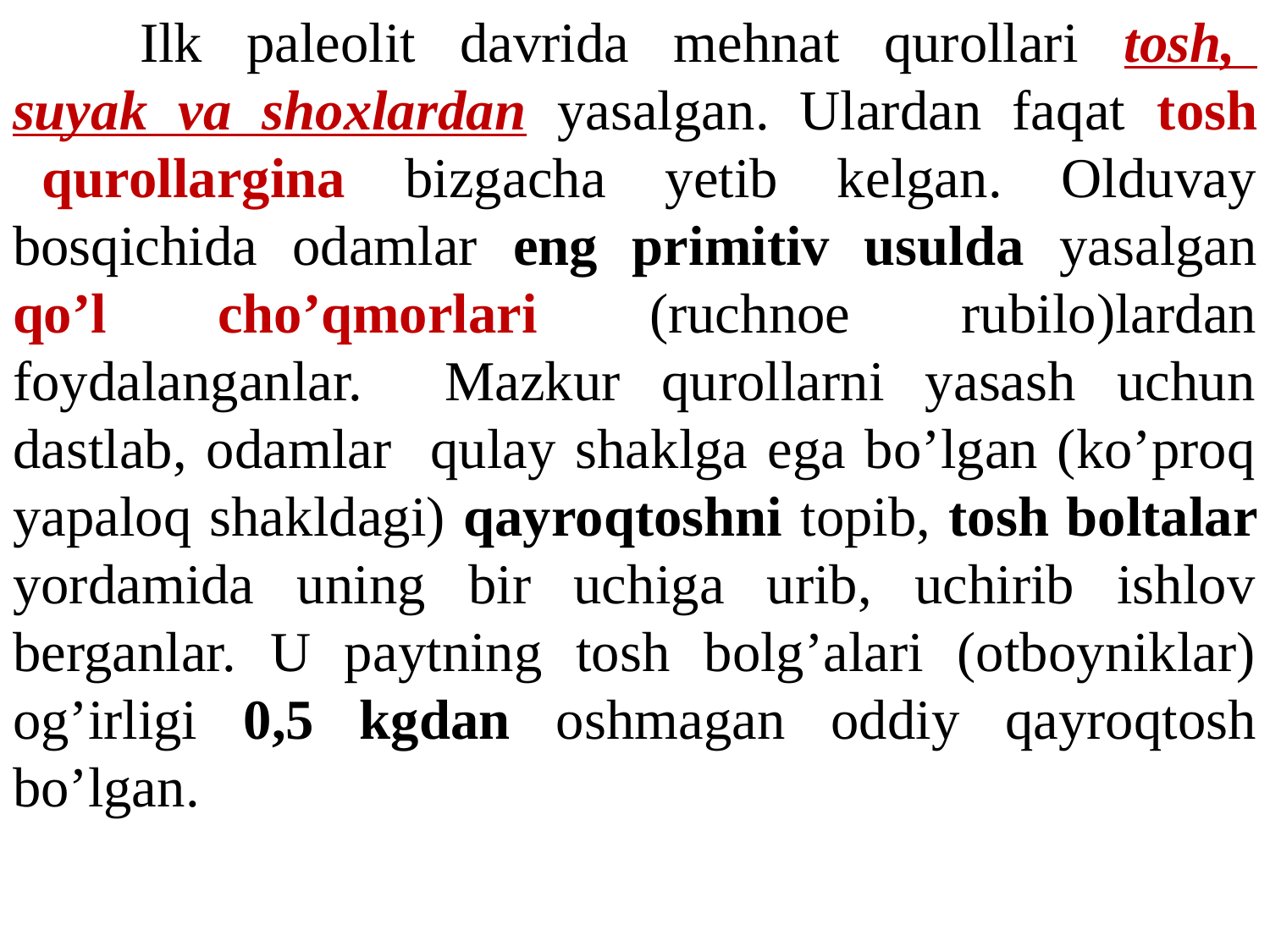

Ilk  paleolit  davrida  mehnat  qurollari  tosh,  suyak  va  shoxlardan  yasalgan.  Ulardan  faqat  tosh  qurollargina  bizgacha  yetib  kelgan.  Olduvay bosqichida odamlar eng primitiv usulda yasalgan qo’l cho’qmorlari (ruchnoe rubilo)lardan foydalanganlar.  Mazkur qurollarni yasash uchun dastlab, odamlar  qulay shaklga ega bo’lgan (ko’proq yapaloq shakldagi) qayroqtoshni topib, tosh boltalar yordamida uning bir uchiga urib, uchirib ishlov berganlar. U paytning tosh bolg’alari (otboyniklar) og’irligi 0,5 kgdan oshmagan oddiy qayroqtosh bo’lgan.